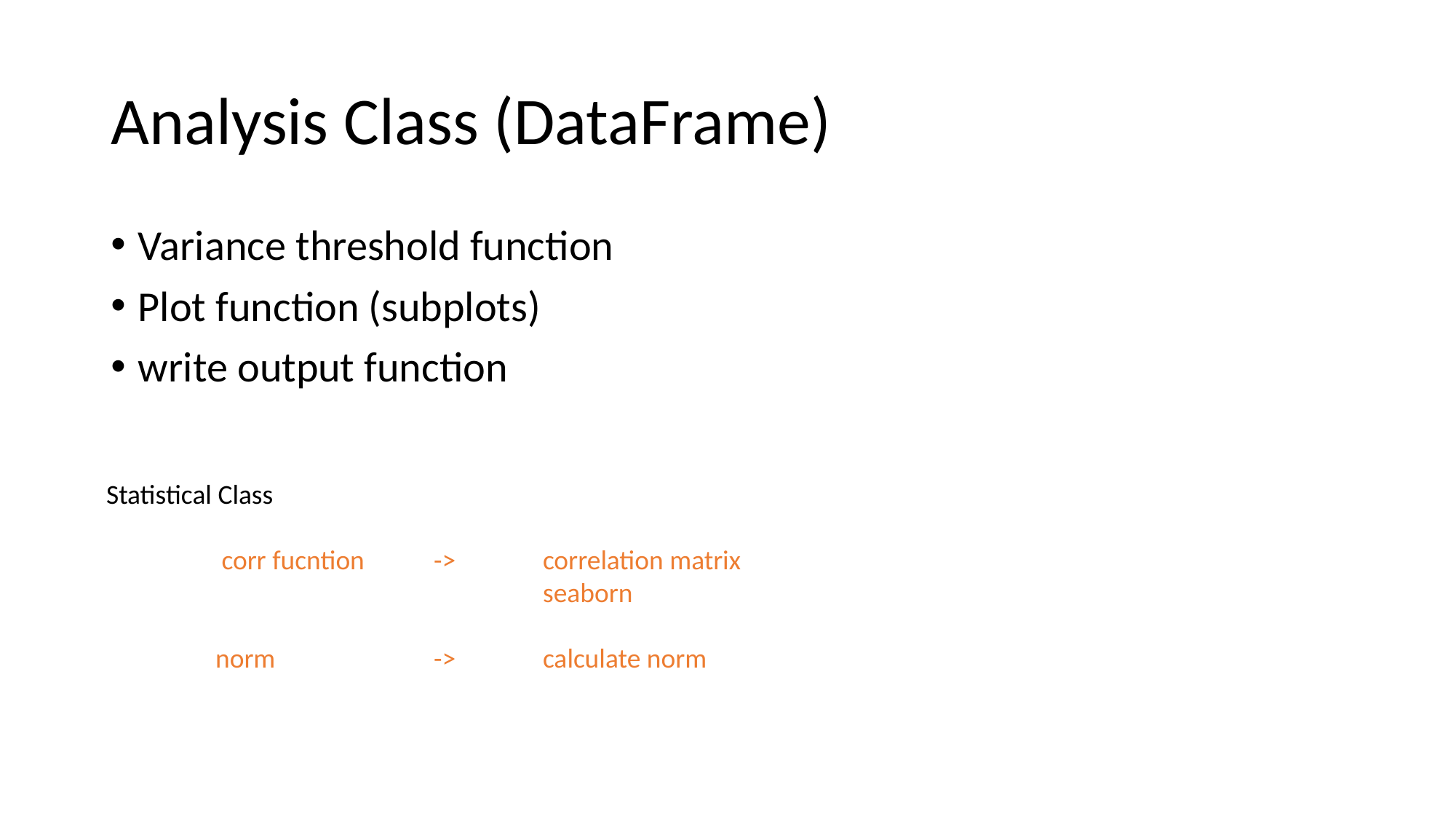

# Analysis Class (DataFrame)
Variance threshold function
Plot function (subplots)
write output function
Statistical Class

	 corr fucntion 	-> 	correlation matrix
				seaborn

	norm 		->	calculate norm